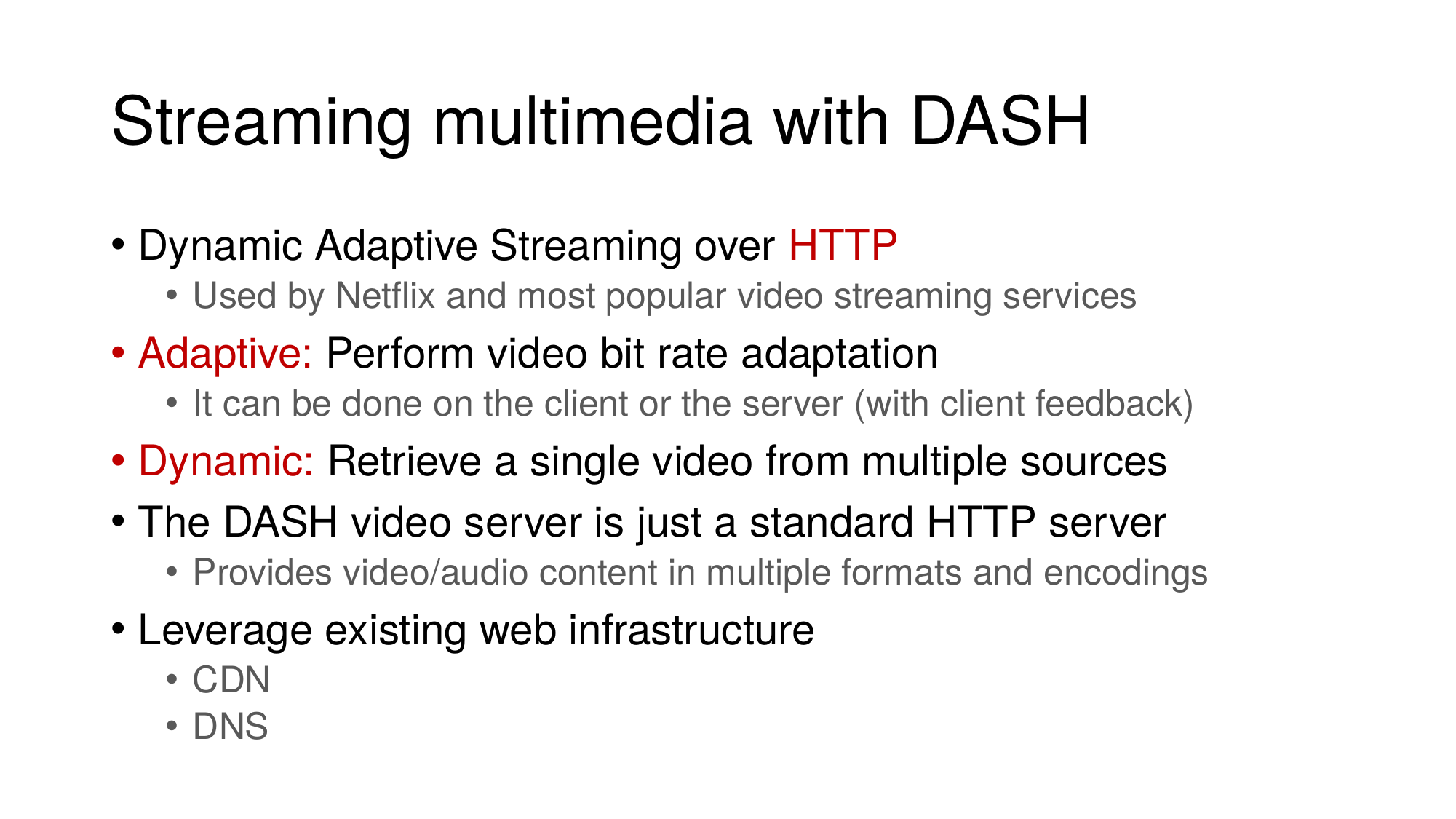

# Streaming multimedia with DASH
Dynamic Adaptive Streaming over HTTP
Used by Netflix and most popular video streaming services
Adaptive: Perform video bit rate adaptation
It can be done on the client or the server (with client feedback)
Dynamic: Retrieve a single video from multiple sources
The DASH video server is just a standard HTTP server
Provides video/audio content in multiple formats and encodings
Leverage existing web infrastructure
CDN
DNS